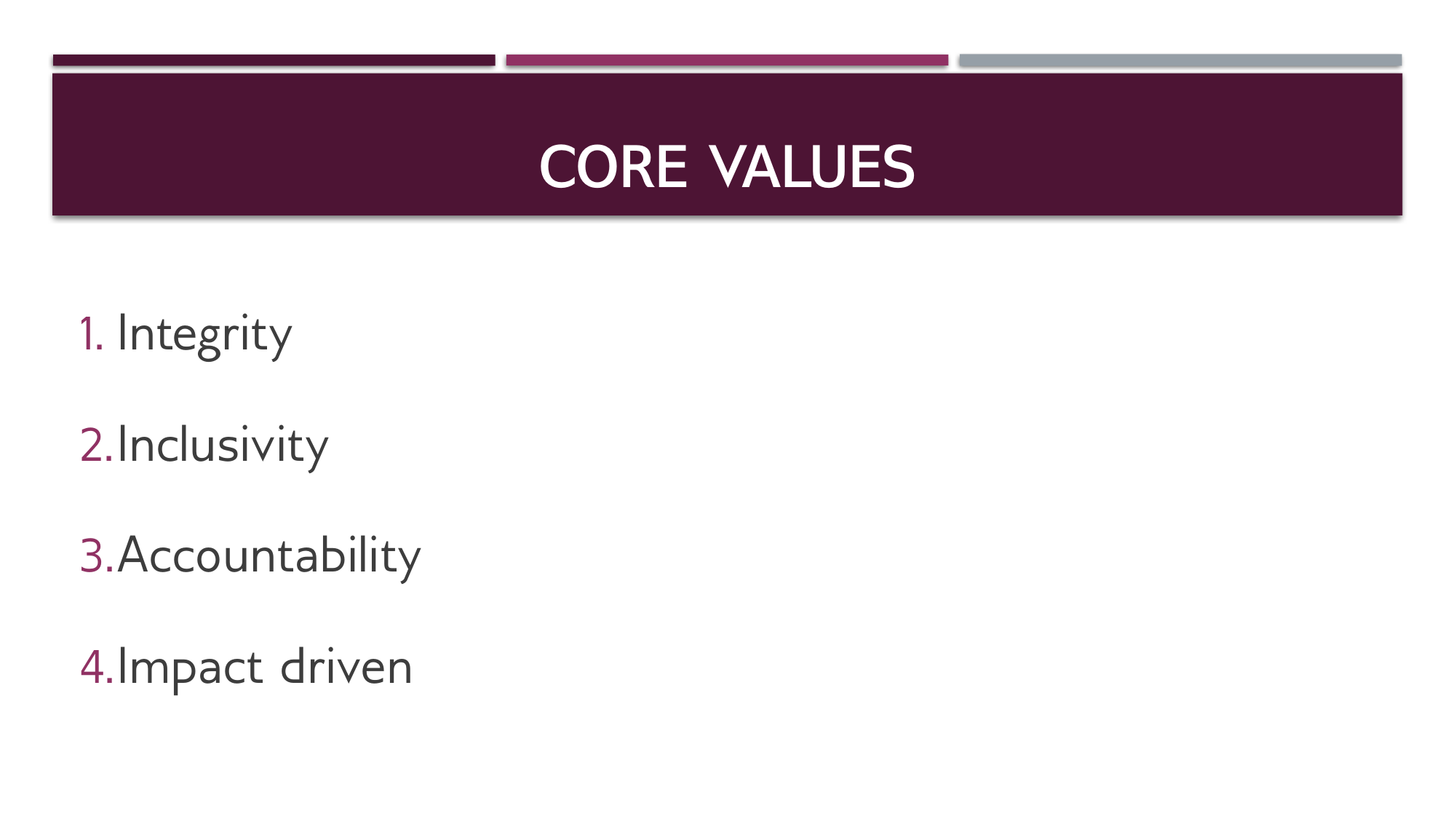

# CORE VALUES
Integrity
Inclusivity
Accountability
Impact driven